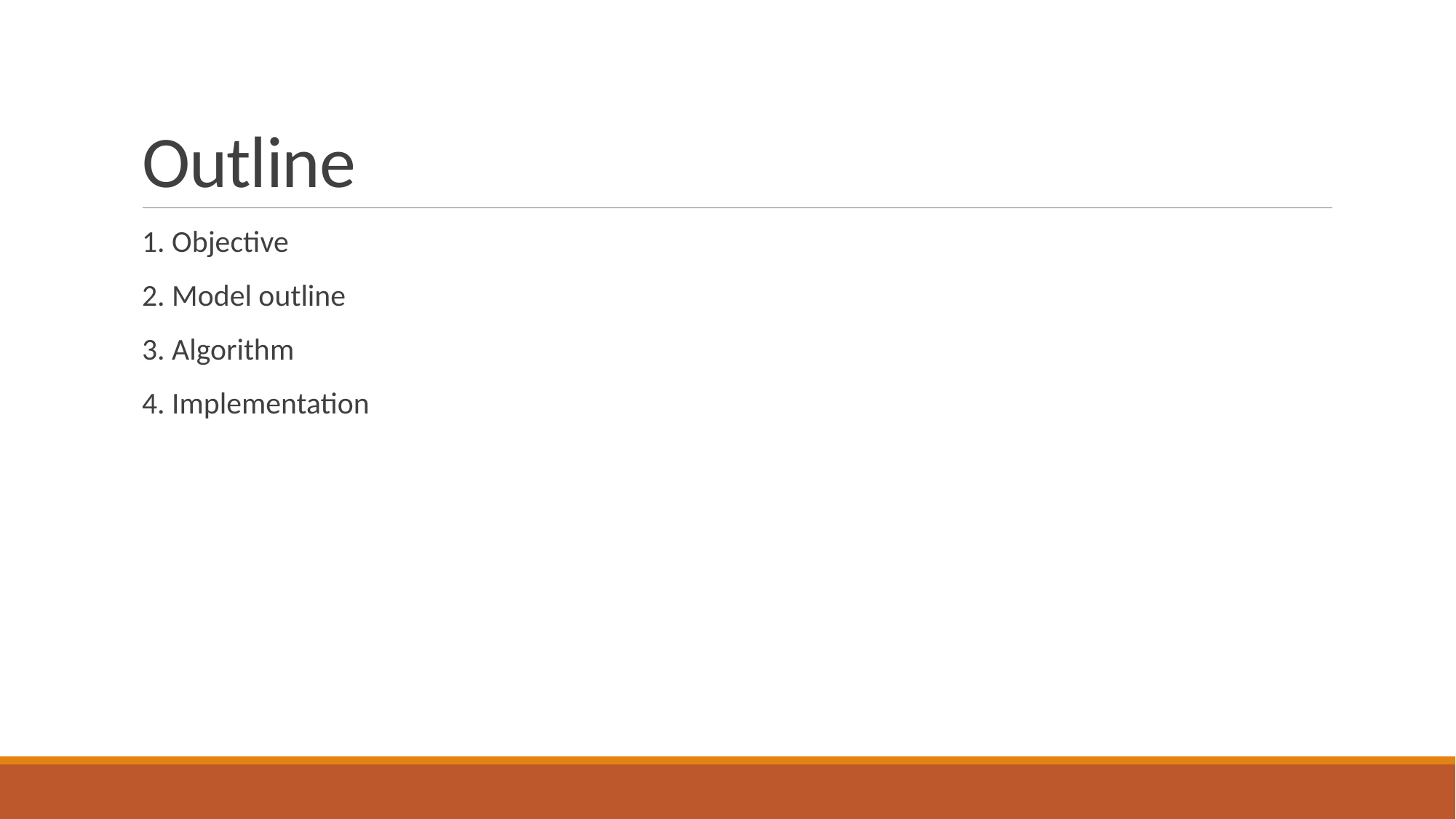

# Outline
1. Objective
2. Model outline
3. Algorithm
4. Implementation